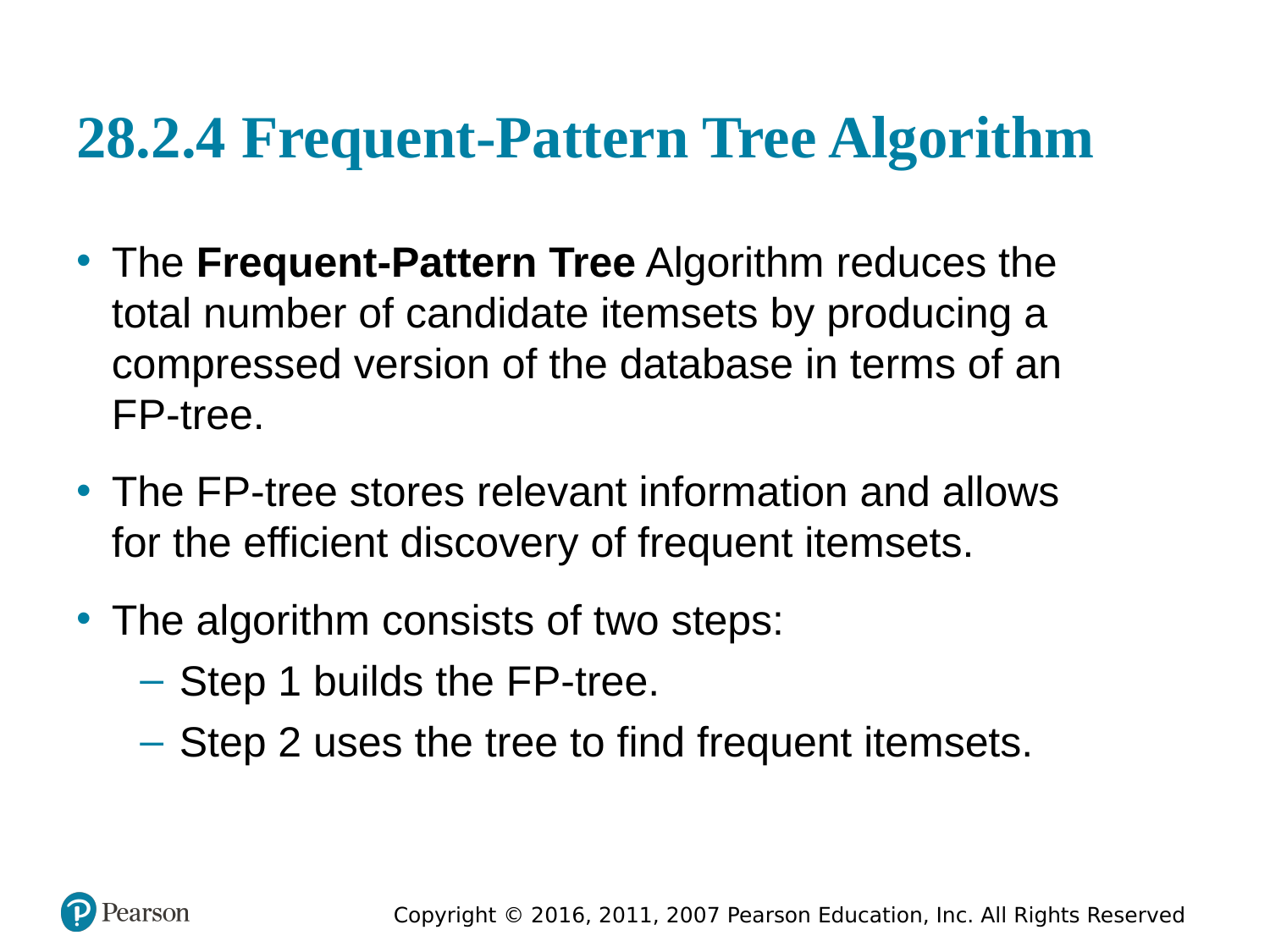

# 28.2.4 Frequent-Pattern Tree Algorithm
The Frequent-Pattern Tree Algorithm reduces the total number of candidate itemsets by producing a compressed version of the database in terms of an F P-tree.
The F P-tree stores relevant information and allows for the efficient discovery of frequent itemsets.
The algorithm consists of two steps:
Step 1 builds the F P-tree.
Step 2 uses the tree to find frequent itemsets.